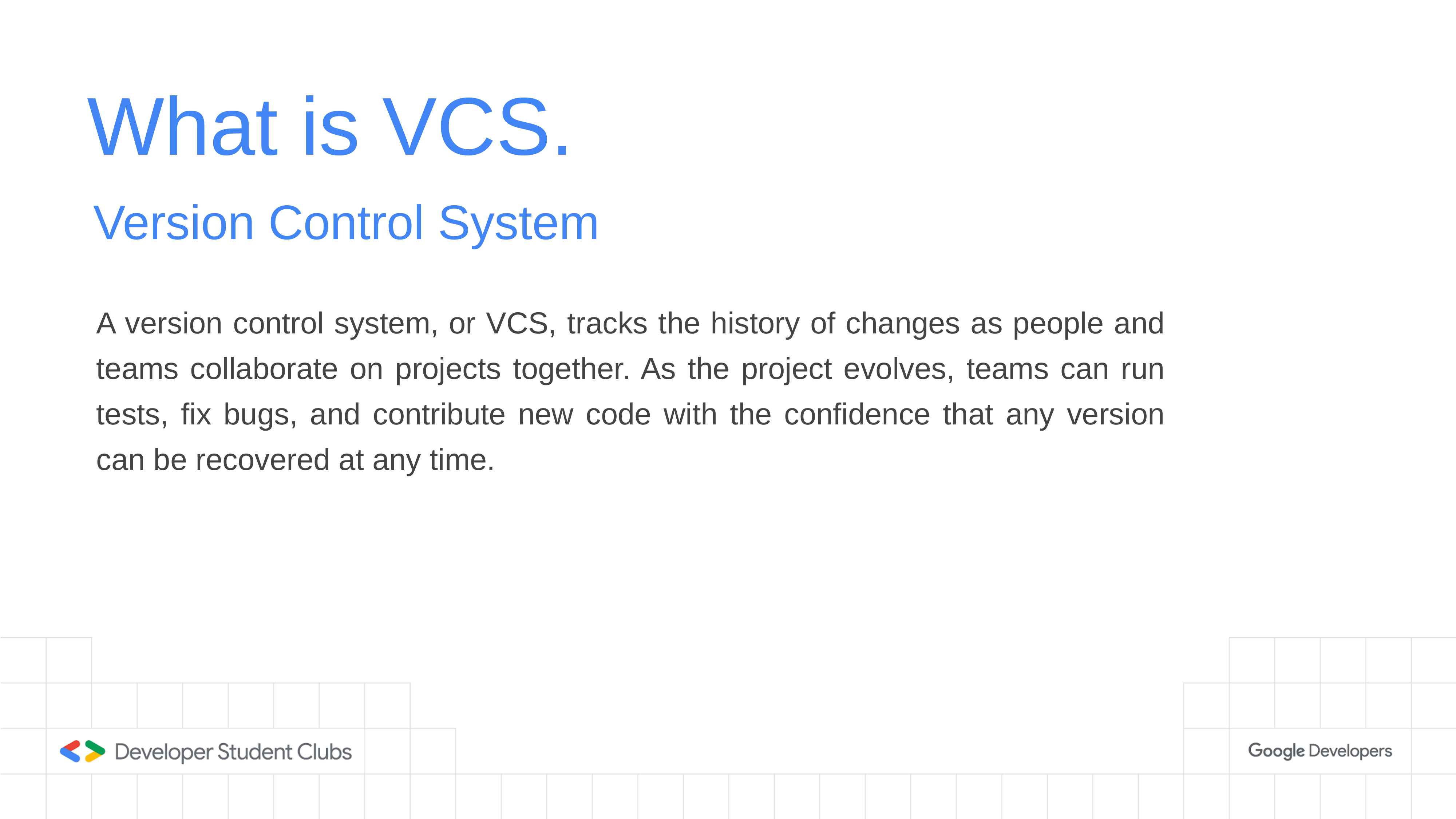

# What is VCS.
Version Control System
A version control system, or VCS, tracks the history of changes as people and teams collaborate on projects together. As the project evolves, teams can run tests, fix bugs, and contribute new code with the confidence that any version can be recovered at any time.